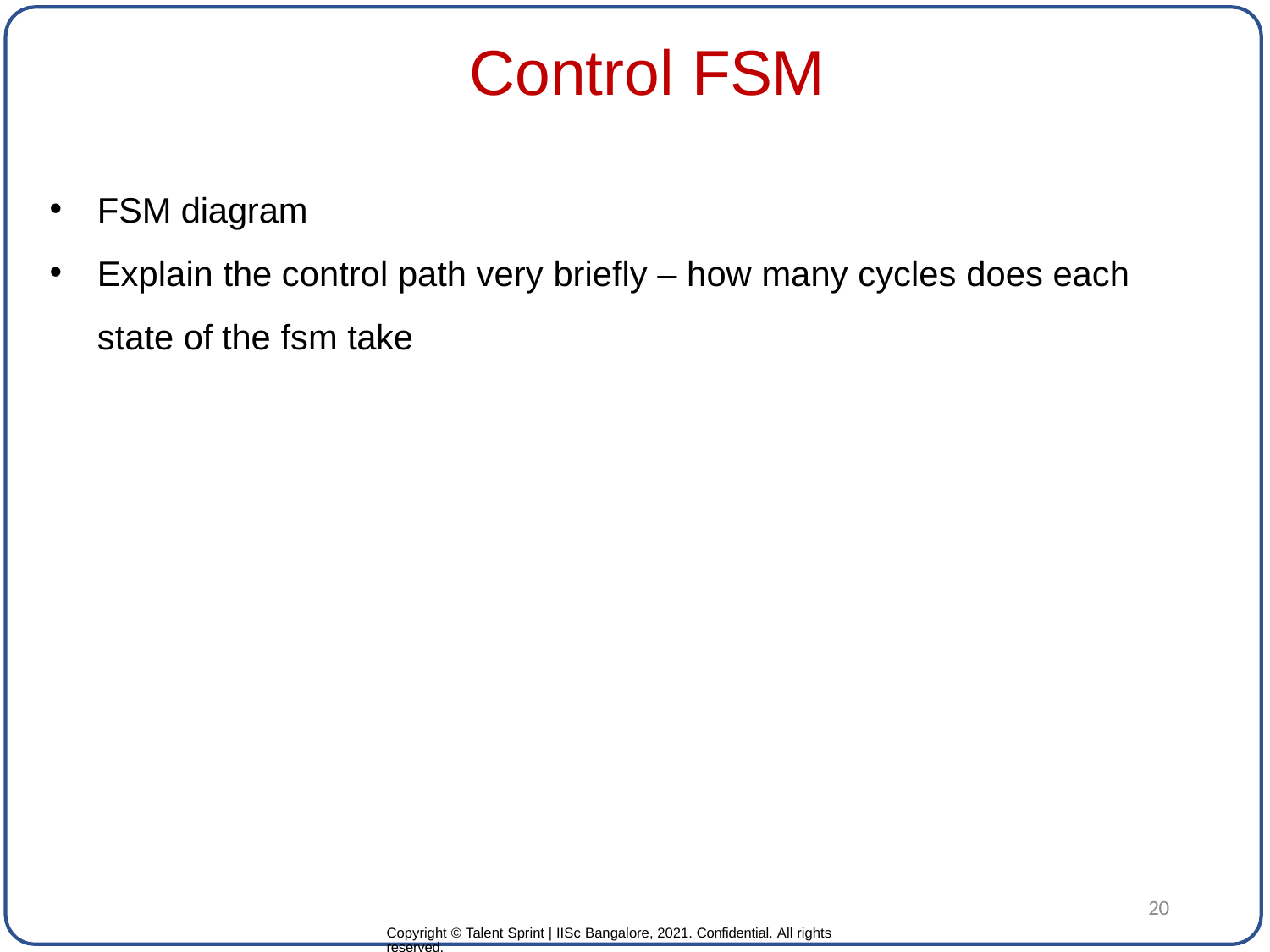

# Control FSM
FSM diagram
Explain the control path very briefly – how many cycles does each state of the fsm take
20
Copyright © Talent Sprint | IISc Bangalore, 2021. Confidential. All rights reserved.